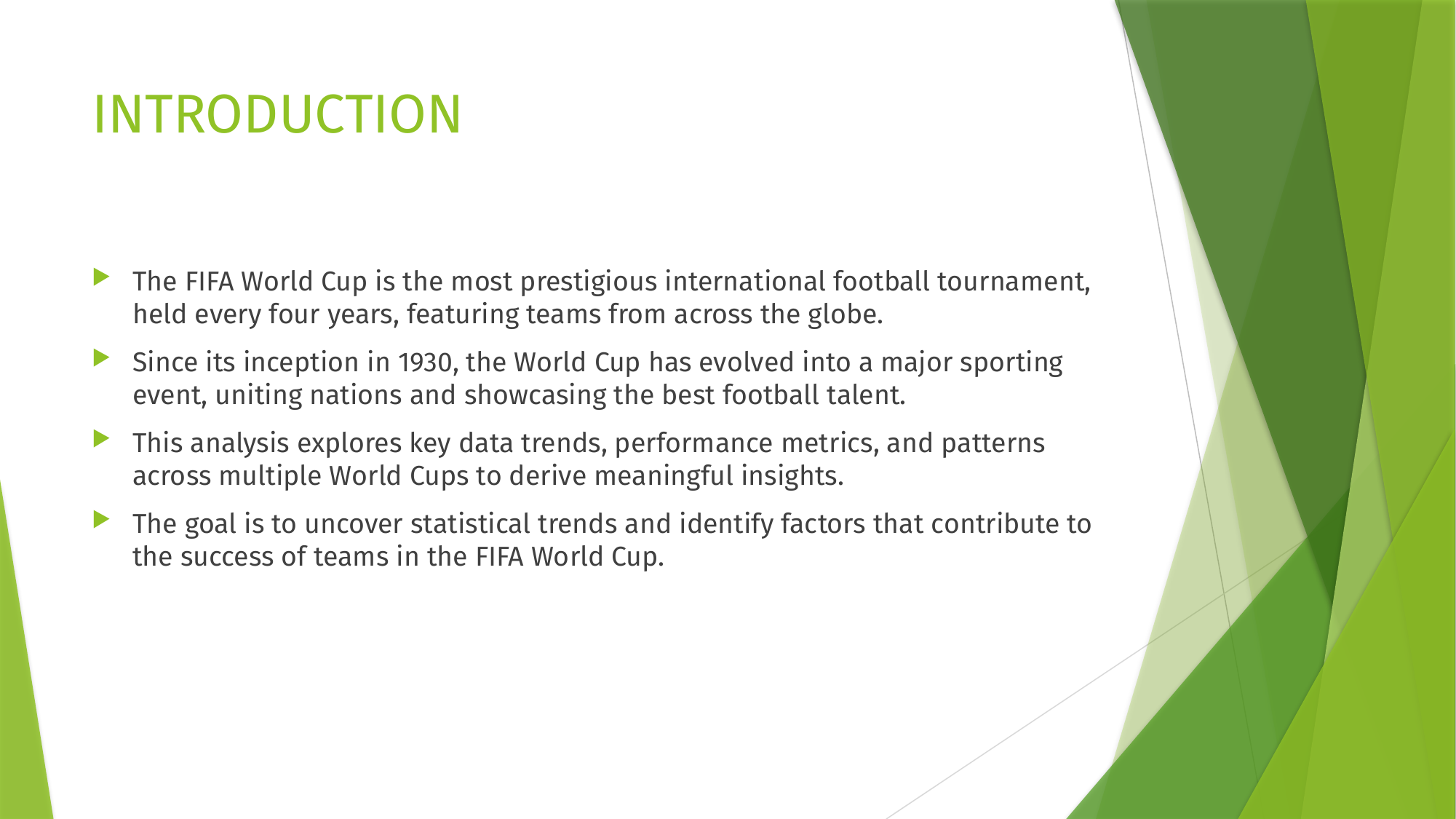

# INTRODUCTION
The FIFA World Cup is the most prestigious international football tournament, held every four years, featuring teams from across the globe.
Since its inception in 1930, the World Cup has evolved into a major sporting event, uniting nations and showcasing the best football talent.
This analysis explores key data trends, performance metrics, and patterns across multiple World Cups to derive meaningful insights.
The goal is to uncover statistical trends and identify factors that contribute to the success of teams in the FIFA World Cup.